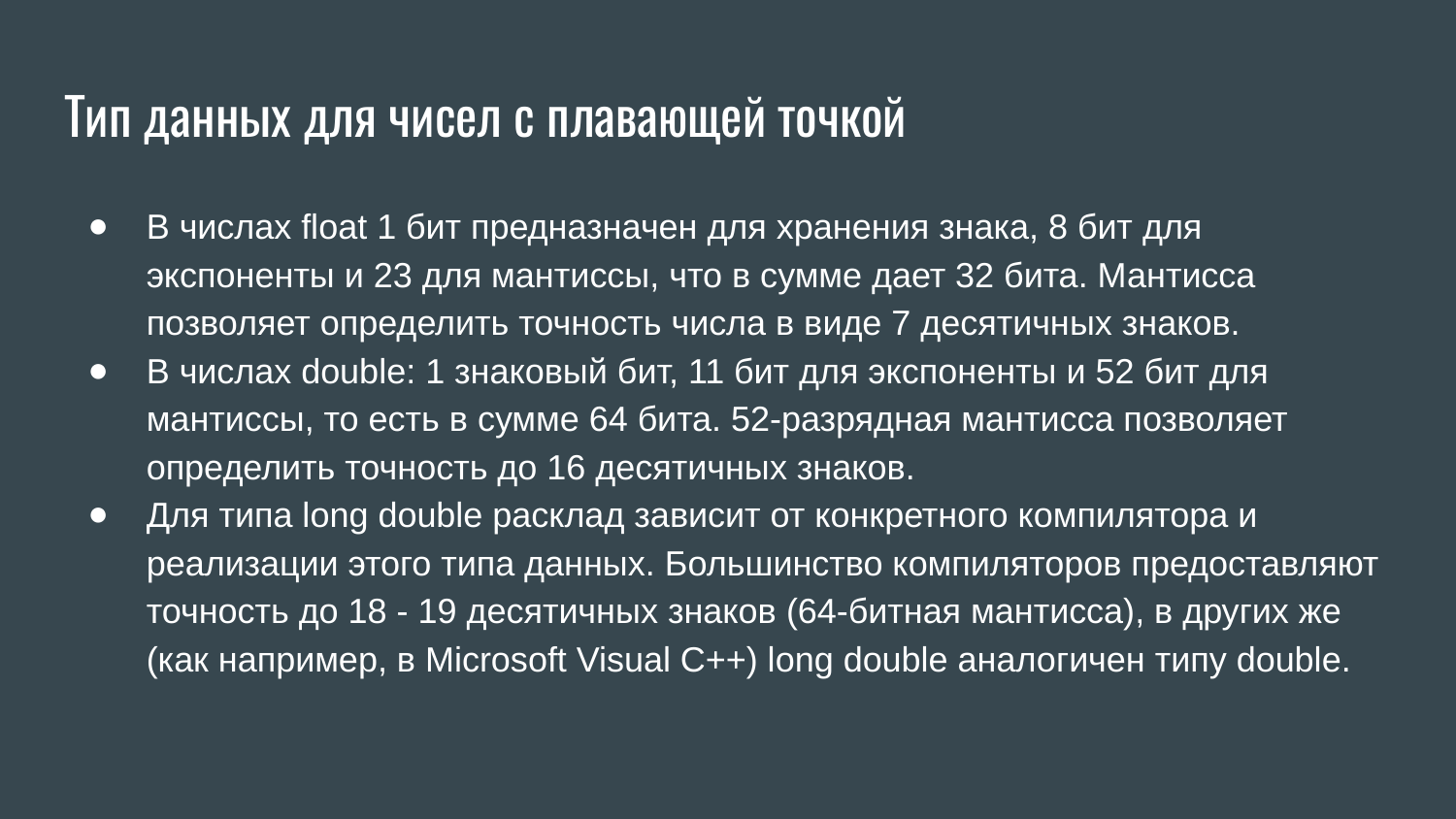

# Тип данных для чисел с плавающей точкой
В числах float 1 бит предназначен для хранения знака, 8 бит для экспоненты и 23 для мантиссы, что в сумме дает 32 бита. Мантисса позволяет определить точность числа в виде 7 десятичных знаков.
В числах double: 1 знаковый бит, 11 бит для экспоненты и 52 бит для мантиссы, то есть в сумме 64 бита. 52-разрядная мантисса позволяет определить точность до 16 десятичных знаков.
Для типа long double расклад зависит от конкретного компилятора и реализации этого типа данных. Большинство компиляторов предоставляют точность до 18 - 19 десятичных знаков (64-битная мантисса), в других же (как например, в Microsoft Visual C++) long double аналогичен типу double.